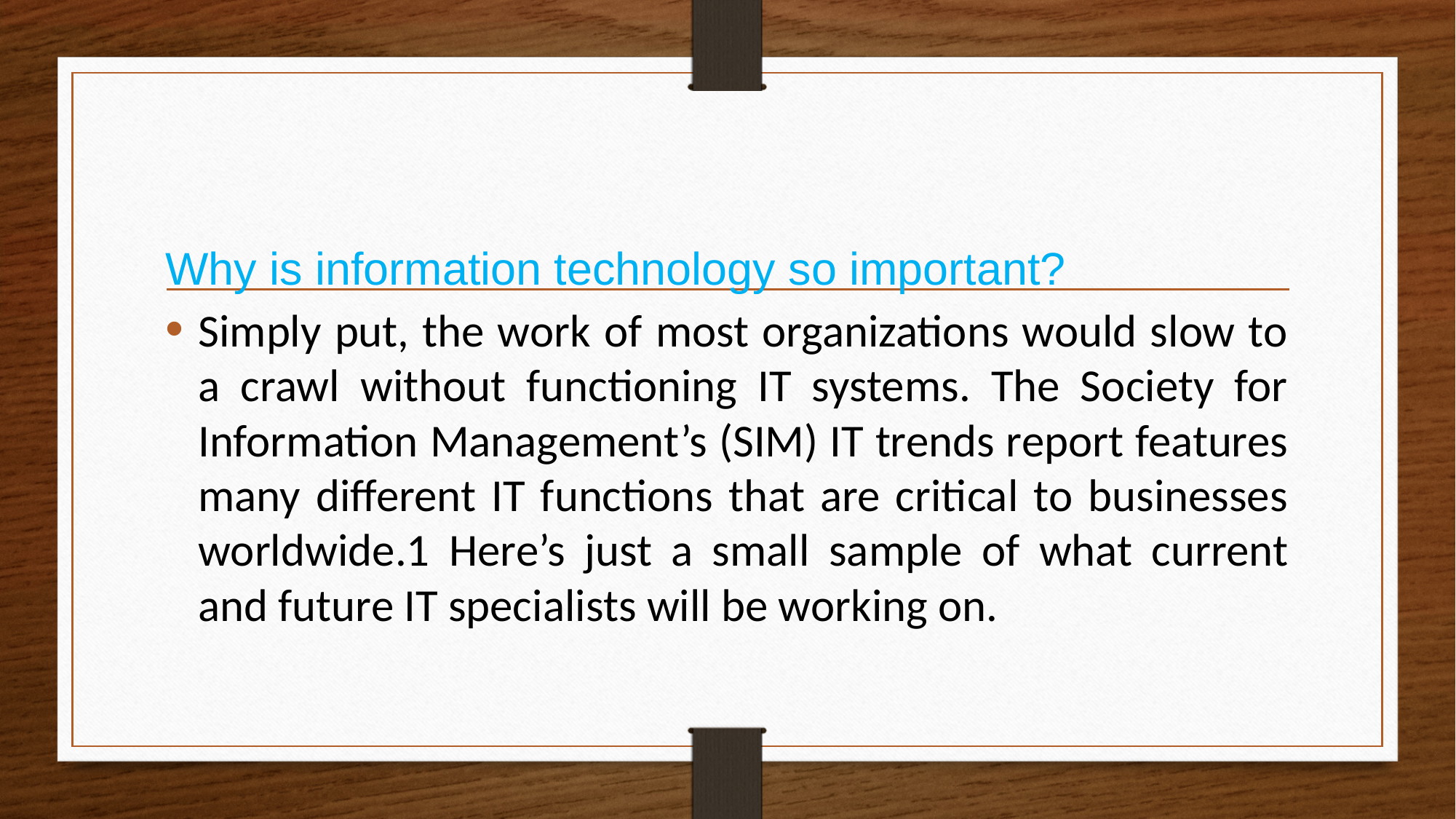

Why is information technology so important?
Simply put, the work of most organizations would slow to a crawl without functioning IT systems. The Society for Information Management’s (SIM) IT trends report features many different IT functions that are critical to businesses worldwide.1 Here’s just a small sample of what current and future IT specialists will be working on.